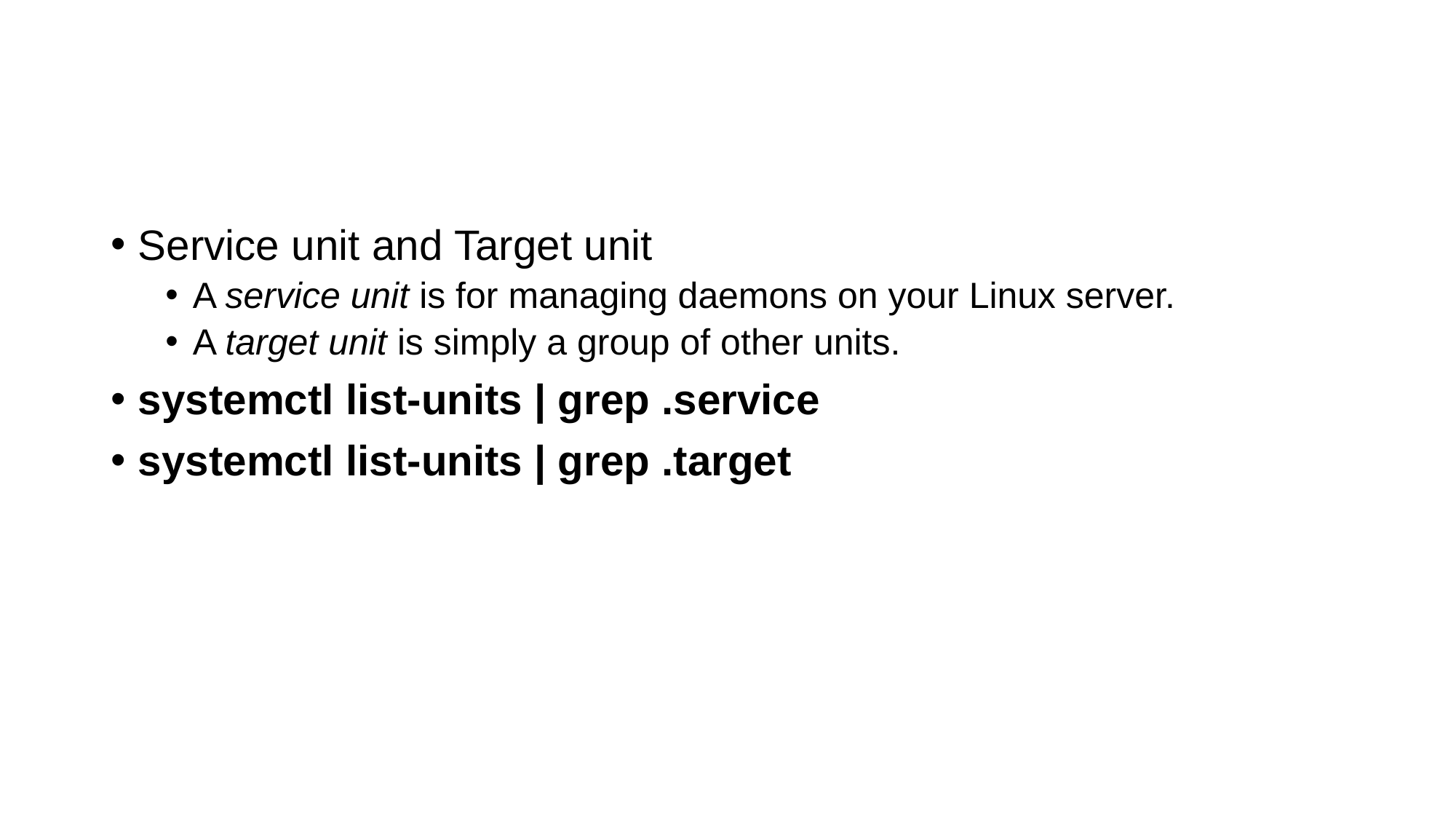

#
Service unit and Target unit
A service unit is for managing daemons on your Linux server.
A target unit is simply a group of other units.
systemctl list-units | grep .service
systemctl list-units | grep .target